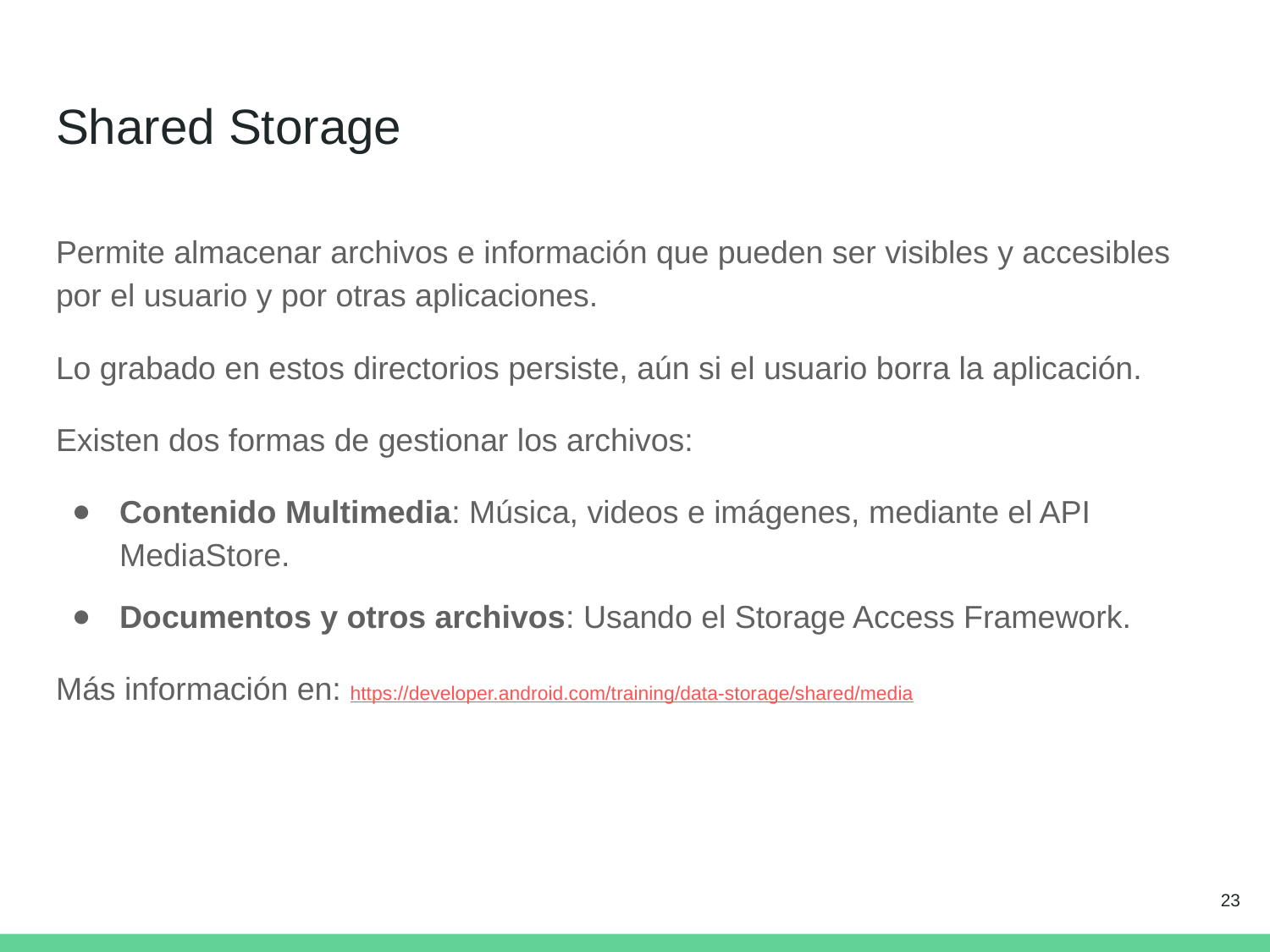

# Shared Storage
Permite almacenar archivos e información que pueden ser visibles y accesibles por el usuario y por otras aplicaciones.
Lo grabado en estos directorios persiste, aún si el usuario borra la aplicación.
Existen dos formas de gestionar los archivos:
Contenido Multimedia: Música, videos e imágenes, mediante el API MediaStore.
Documentos y otros archivos: Usando el Storage Access Framework.
Más información en: https://developer.android.com/training/data-storage/shared/media
23